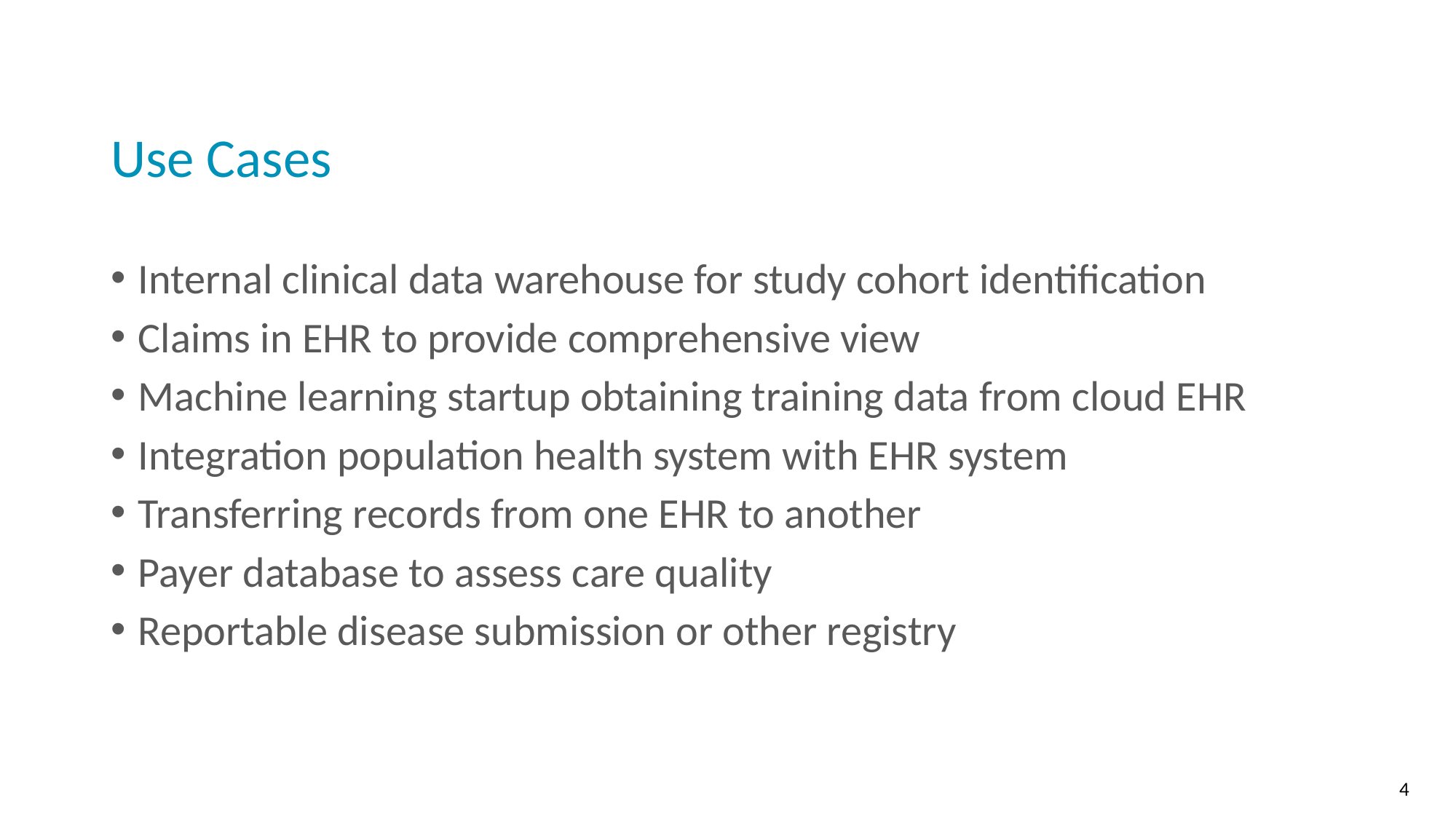

# Use Cases
Internal clinical data warehouse for study cohort identification
Claims in EHR to provide comprehensive view
Machine learning startup obtaining training data from cloud EHR
Integration population health system with EHR system
Transferring records from one EHR to another
Payer database to assess care quality
Reportable disease submission or other registry